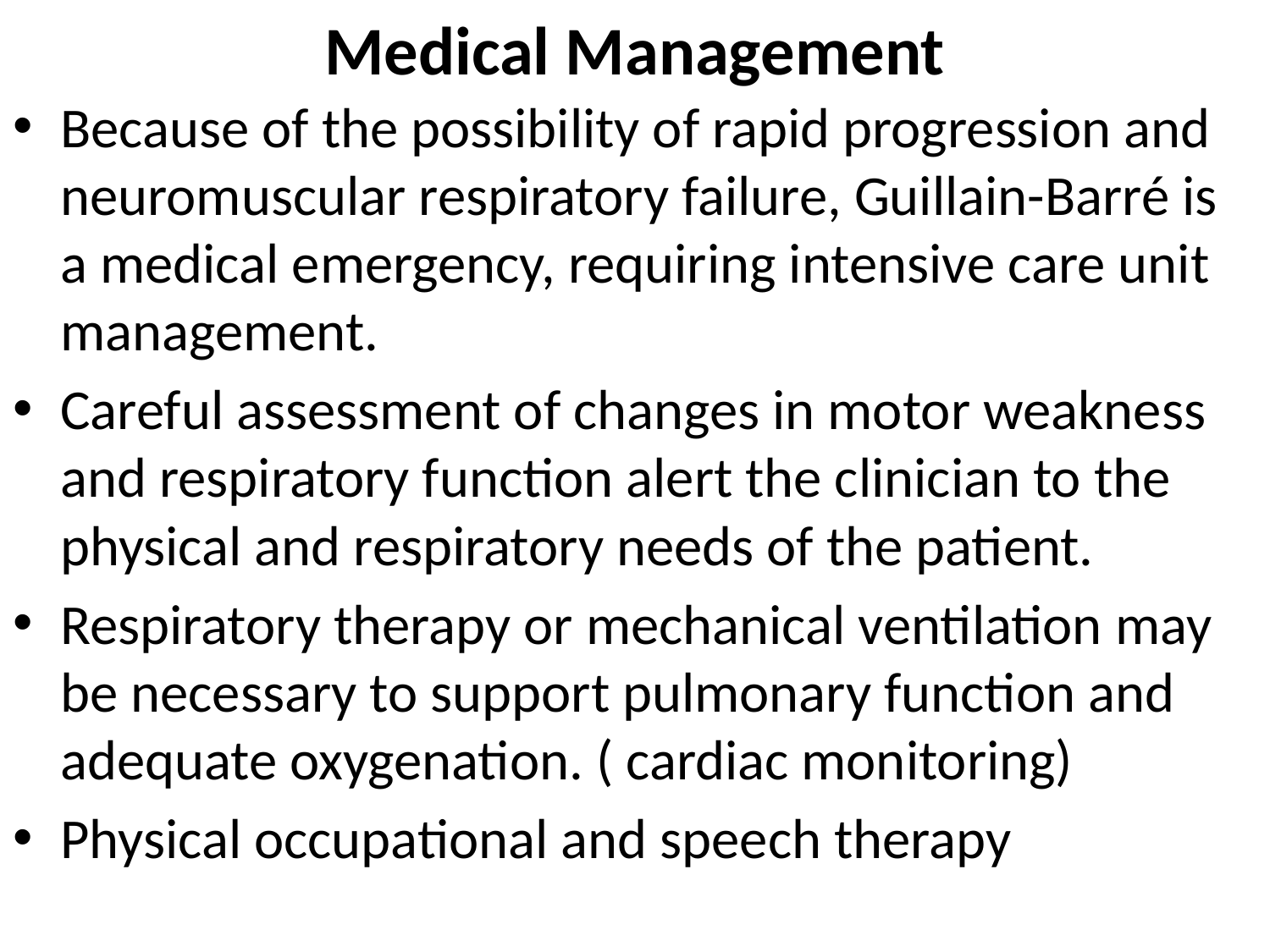

# Medical Management
Because of the possibility of rapid progression and neuromuscular respiratory failure, Guillain-Barré is a medical emergency, requiring intensive care unit management.
Careful assessment of changes in motor weakness and respiratory function alert the clinician to the physical and respiratory needs of the patient.
Respiratory therapy or mechanical ventilation may be necessary to support pulmonary function and adequate oxygenation. ( cardiac monitoring)
Physical occupational and speech therapy